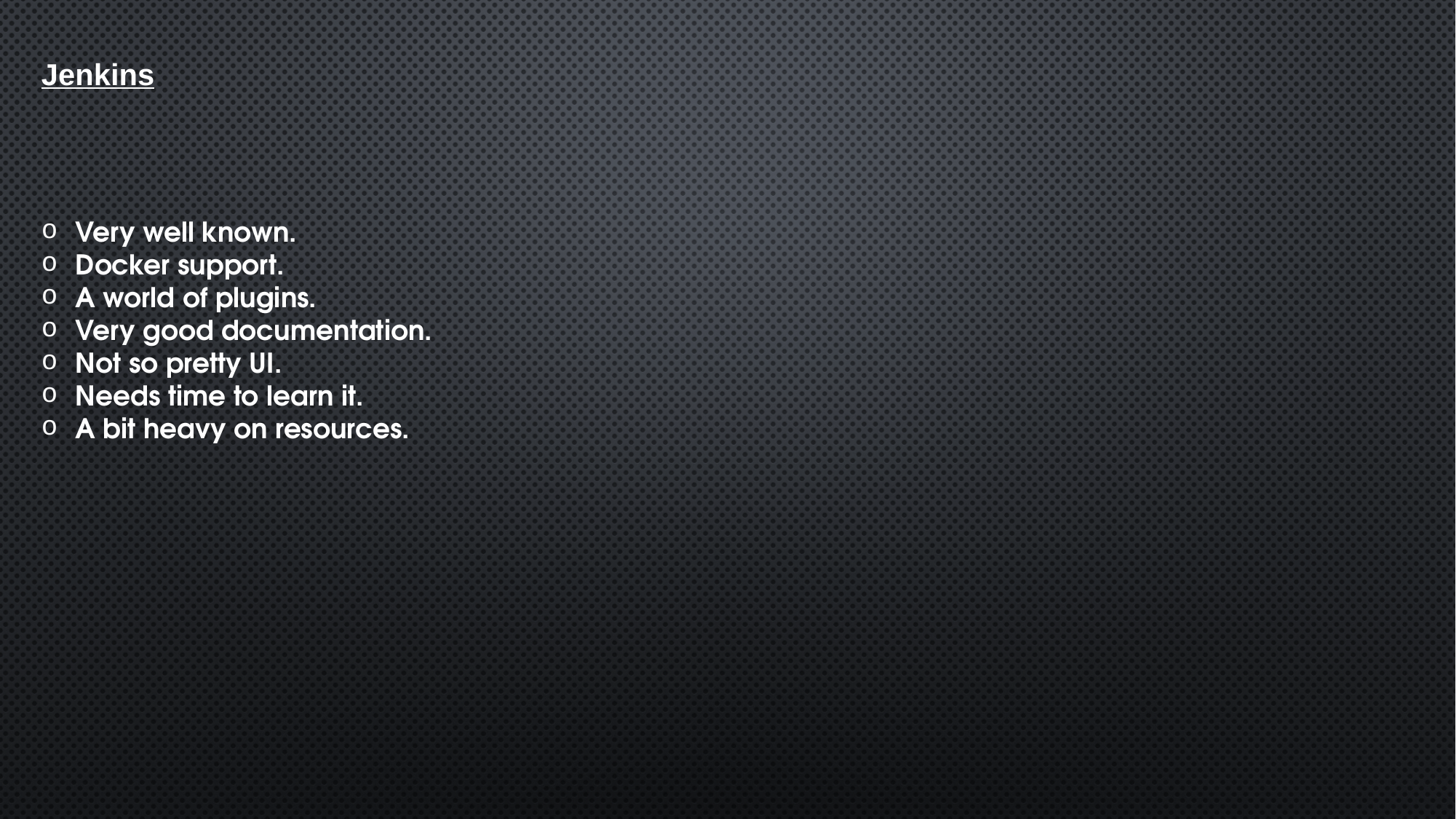

Jenkins
Very well known.
Docker support.
A world of plugins.
Very good documentation.
Not so pretty UI.
Needs time to learn it.
A bit heavy on resources.